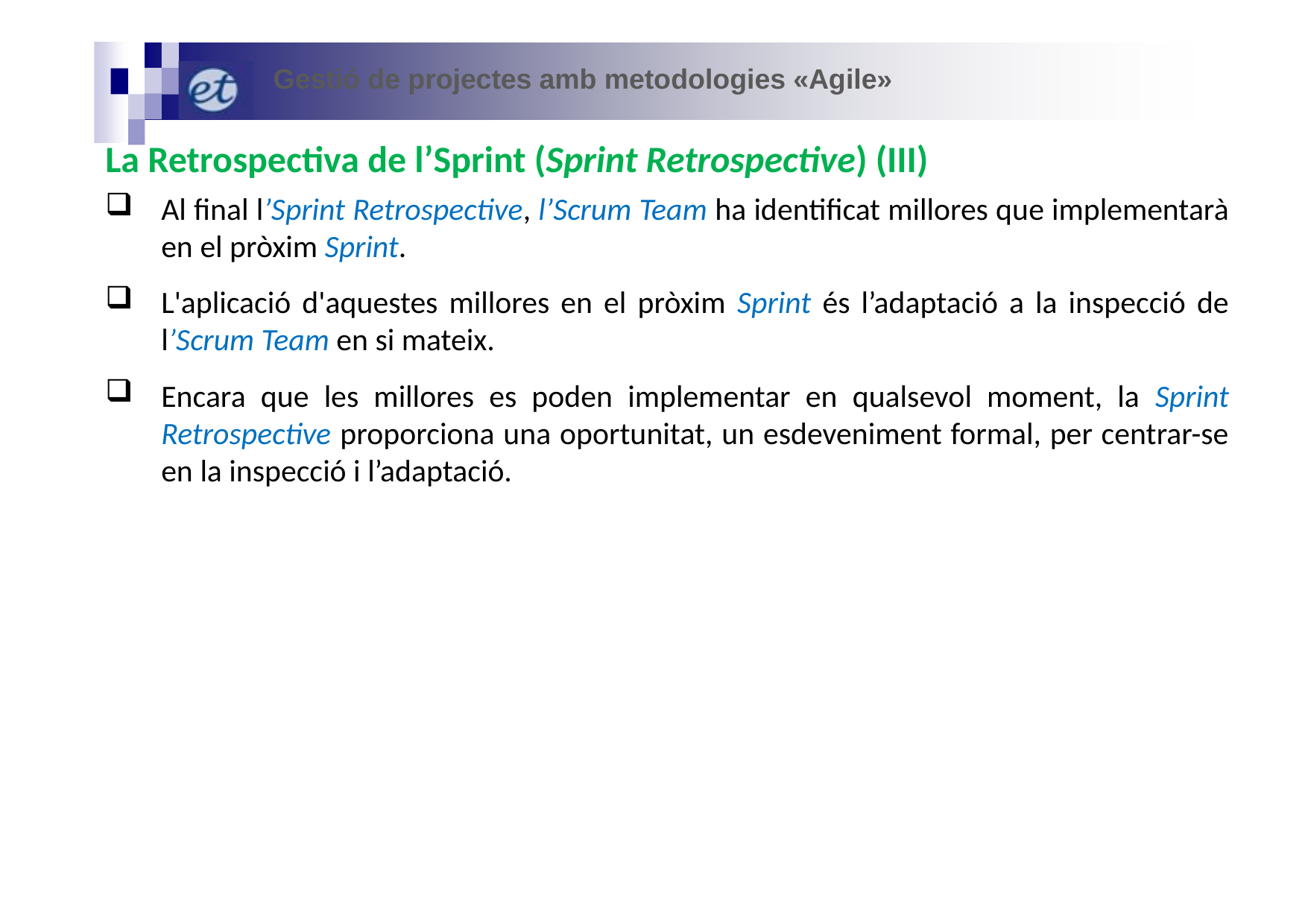

Gestió de projectes amb metodologies «Agile»

La Retrospectiva de l’Sprint (Sprint Retrospective) (III)
Al final l’Sprint Retrospective, l’Scrum Team ha identificat millores que implementarà en el pròxim Sprint.
L'aplicació d'aquestes millores en el pròxim Sprint és l’adaptació a la inspecció de l’Scrum Team en si mateix.
Encara que les millores es poden implementar en qualsevol moment, la Sprint Retrospective proporciona una oportunitat, un esdeveniment formal, per centrar-se en la inspecció i l’adaptació.